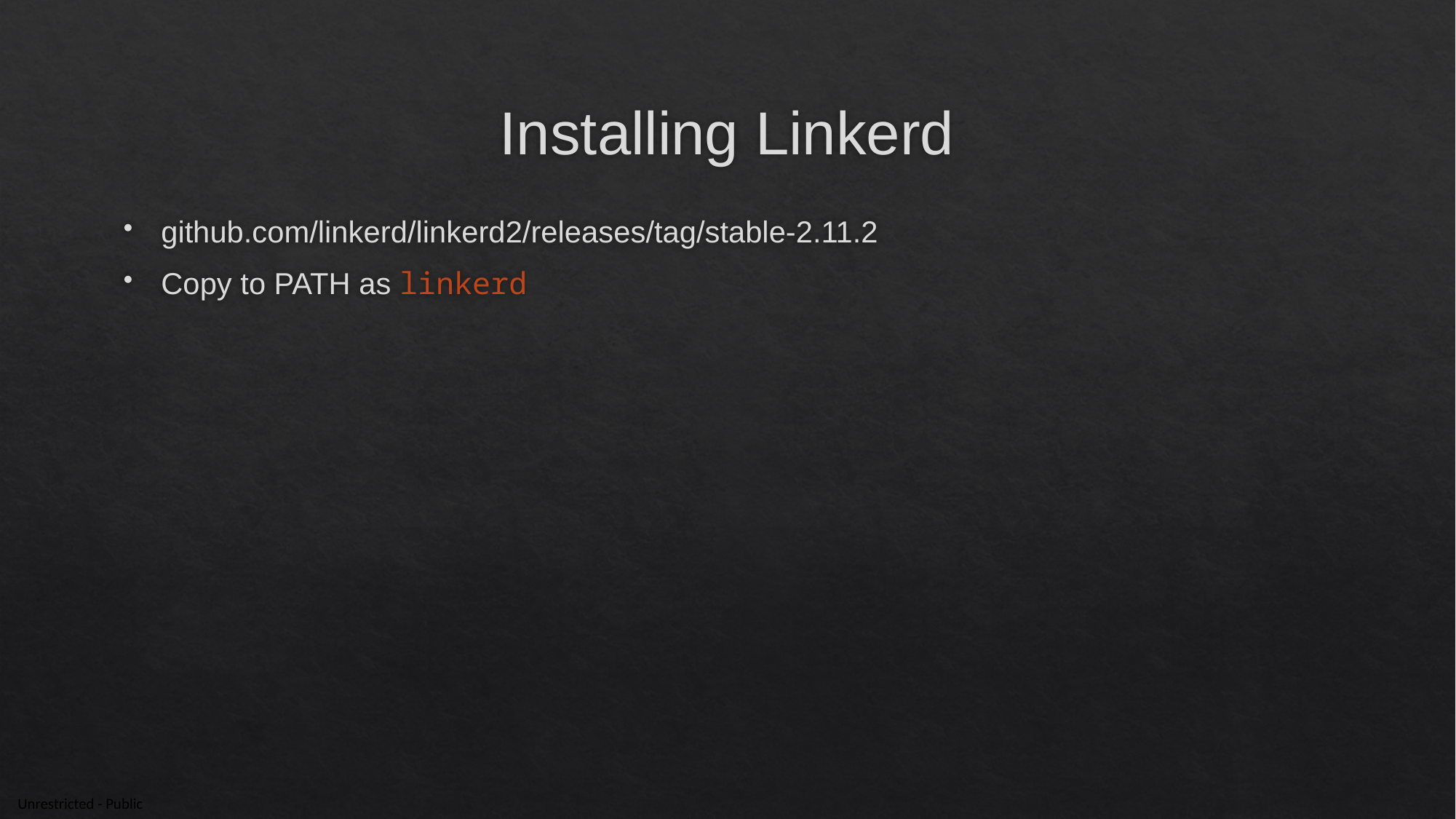

# Installing Linkerd
github.com/linkerd/linkerd2/releases/tag/stable-2.11.2
Copy to PATH as linkerd